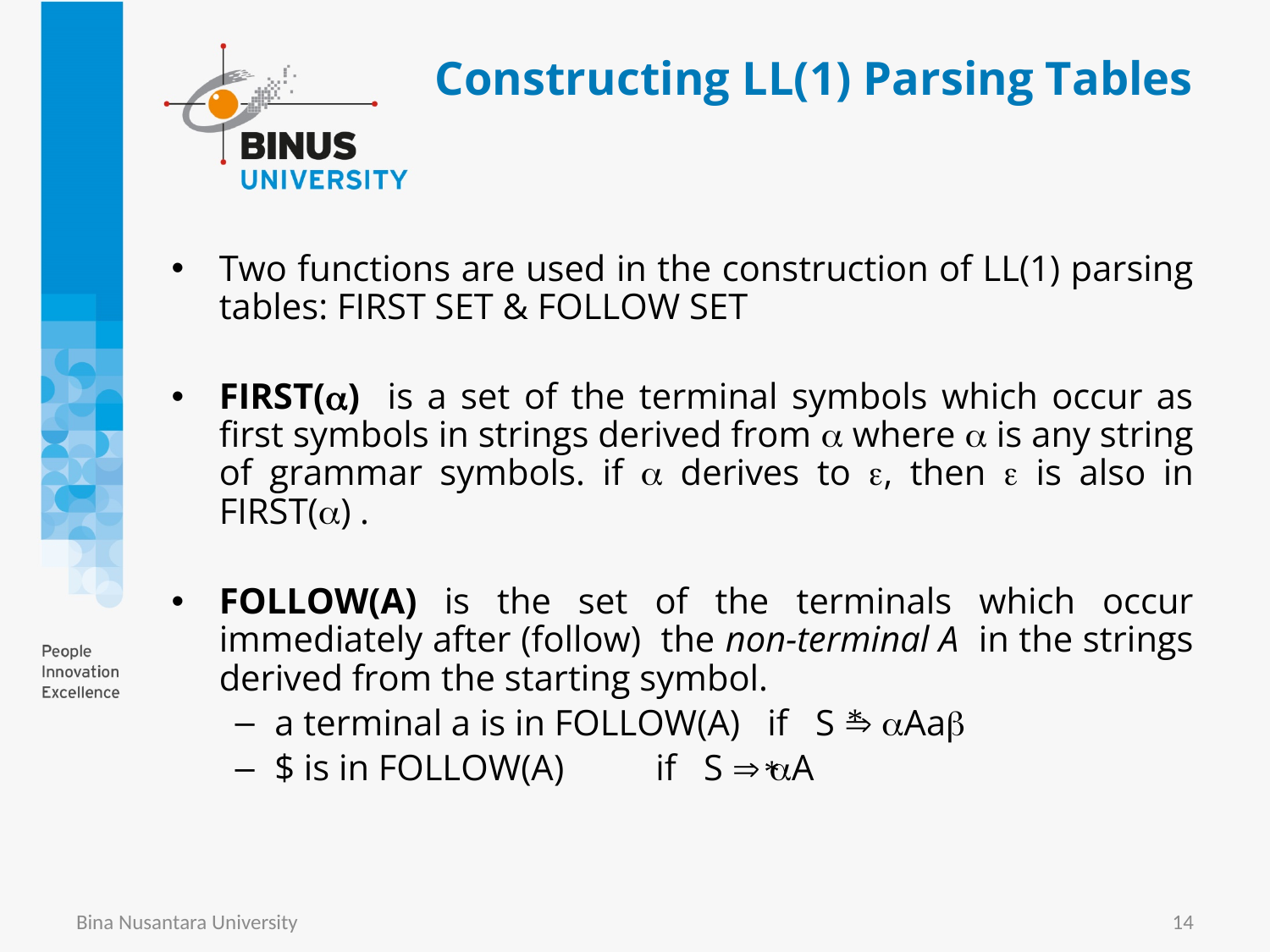

Constructing LL(1) Parsing Tables
Two functions are used in the construction of LL(1) parsing tables: FIRST SET & FOLLOW SET

FIRST(α)  is a set of the terminal symbols which occur as first symbols in strings derived from α where α is any string of grammar symbols. if α derives to ε, then ε is also in FIRST(α) .

FOLLOW(A) is the set of the terminals which occur immediately after (follow)  the non-terminal A  in the strings derived from the starting symbol.
a terminal a is in FOLLOW(A)   if   S ⇒ αAaβ
$ is in FOLLOW(A)   	if   S ⇒ αA

*
*
Bina Nusantara University
14